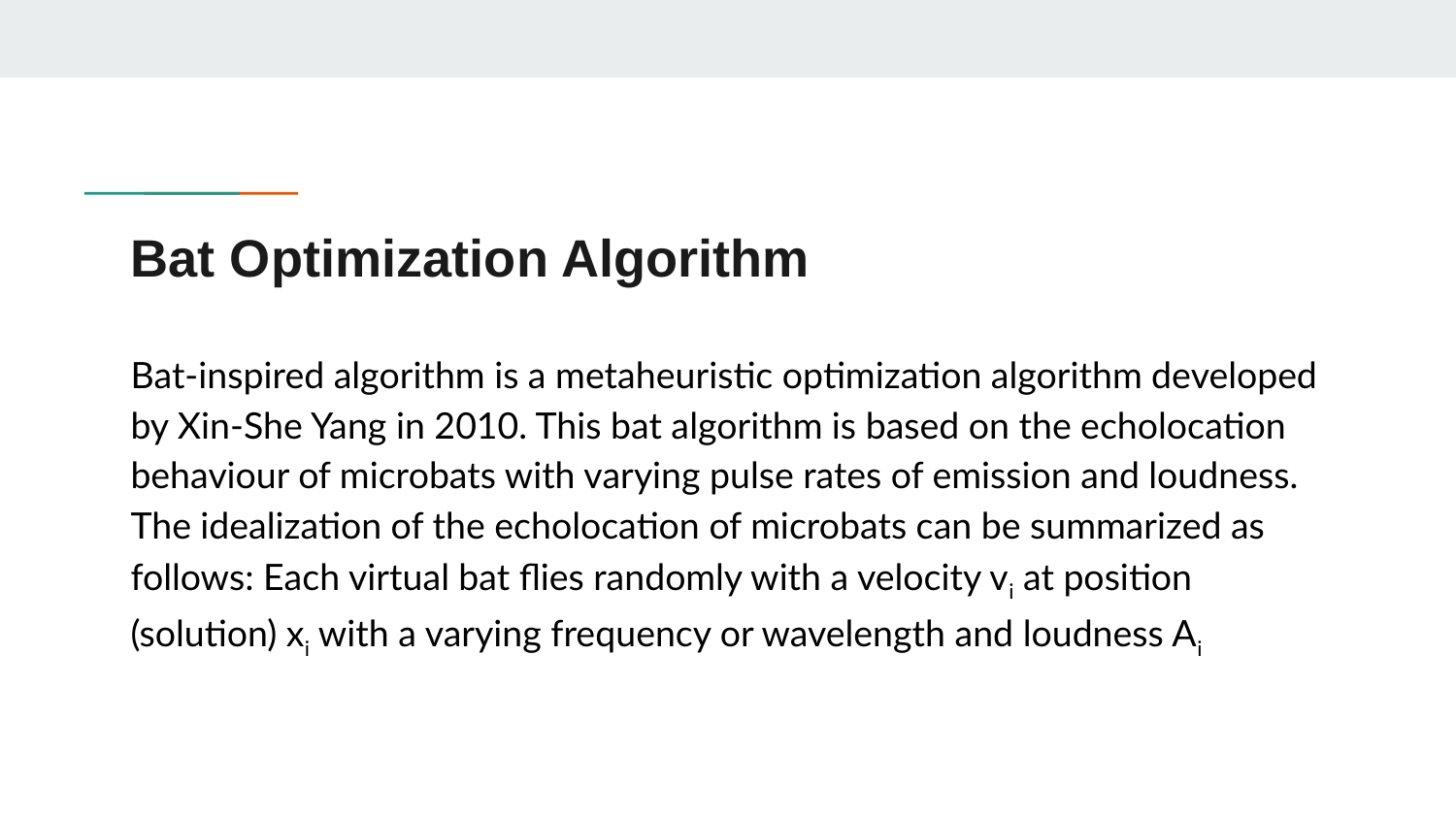

# Bat Optimization Algorithm
Bat-inspired algorithm is a metaheuristic optimization algorithm developed by Xin-She Yang in 2010. This bat algorithm is based on the echolocation behaviour of microbats with varying pulse rates of emission and loudness. The idealization of the echolocation of microbats can be summarized as follows: Each virtual bat flies randomly with a velocity vi at position (solution) xi with a varying frequency or wavelength and loudness Ai